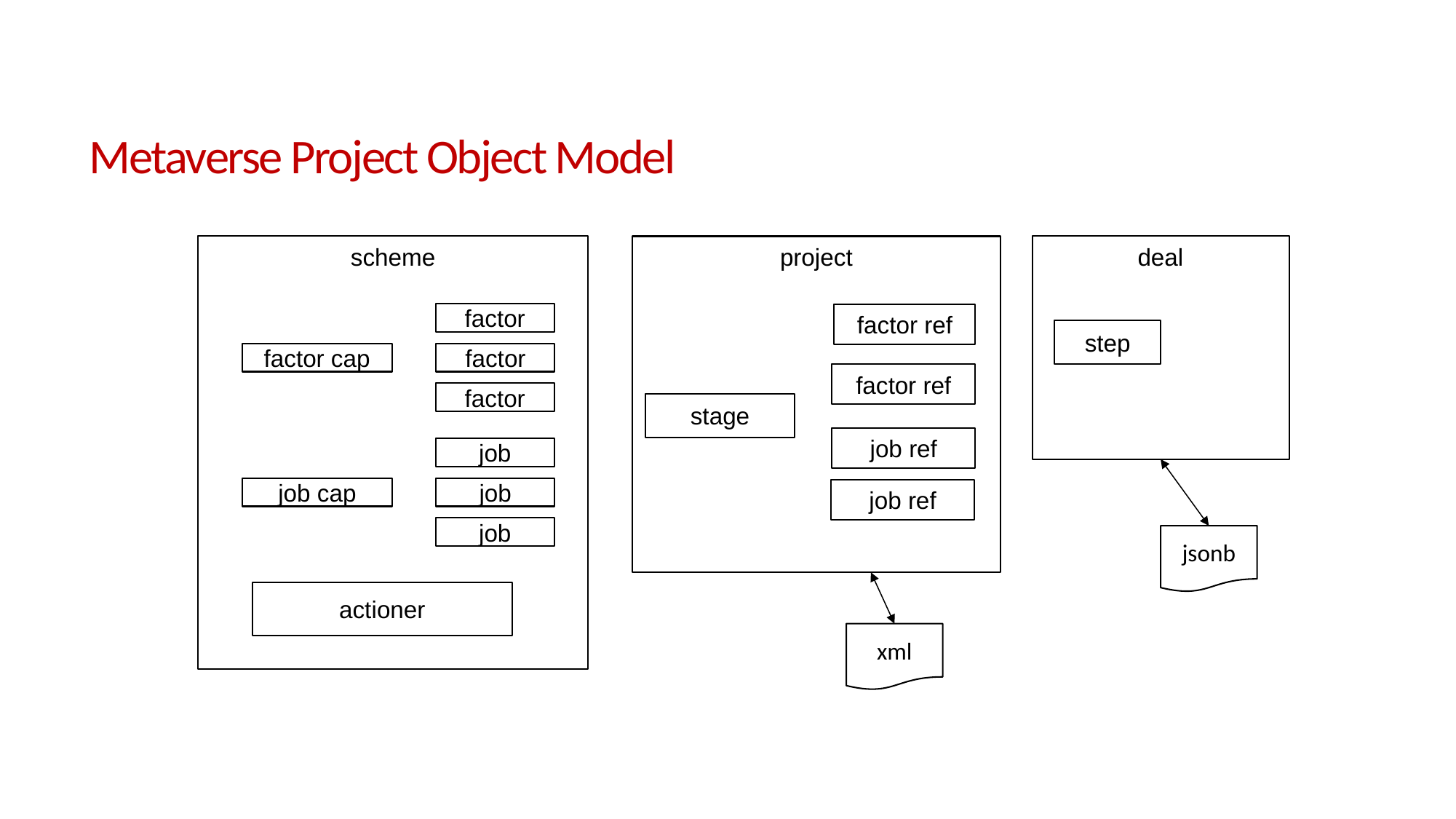

# Metaverse Project Object Model
scheme
factor
factor cap
factor
factor
job
job cap
job
job
actioner
project
factor ref
factor ref
stage
job ref
job ref
deal
step
jsonb
xml